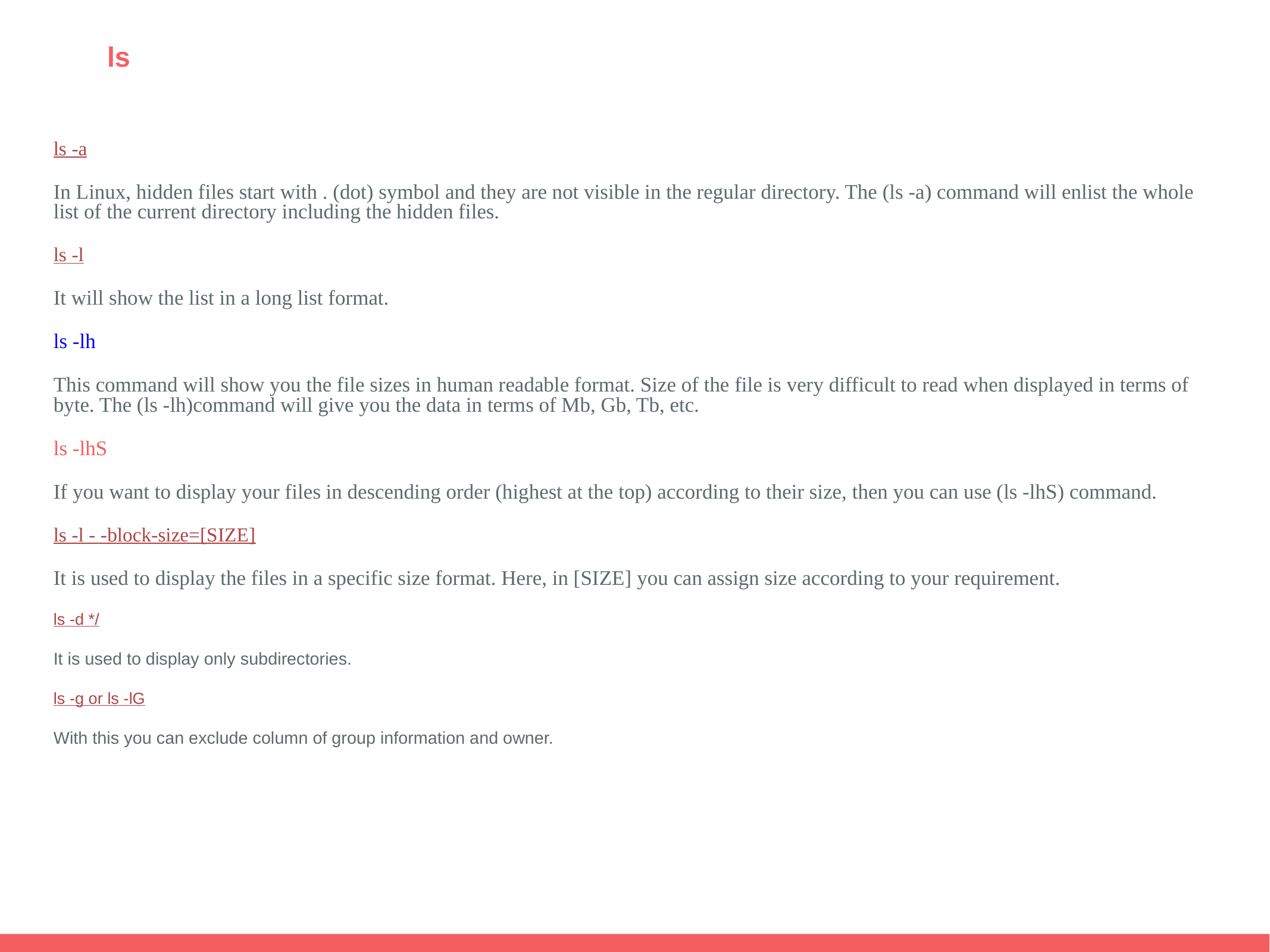

# ls
ls -a
In Linux, hidden files start with . (dot) symbol and they are not visible in the regular directory. The (ls -a) command will enlist the whole list of the current directory including the hidden files.
ls -l
It will show the list in a long list format.
ls -lh
This command will show you the file sizes in human readable format. Size of the file is very difficult to read when displayed in terms of byte. The (ls -lh)command will give you the data in terms of Mb, Gb, Tb, etc.
ls -lhS
If you want to display your files in descending order (highest at the top) according to their size, then you can use (ls -lhS) command.
ls -l - -block-size=[SIZE]
It is used to display the files in a specific size format. Here, in [SIZE] you can assign size according to your requirement.
ls -d */
It is used to display only subdirectories.
ls -g or ls -lG
With this you can exclude column of group information and owner.